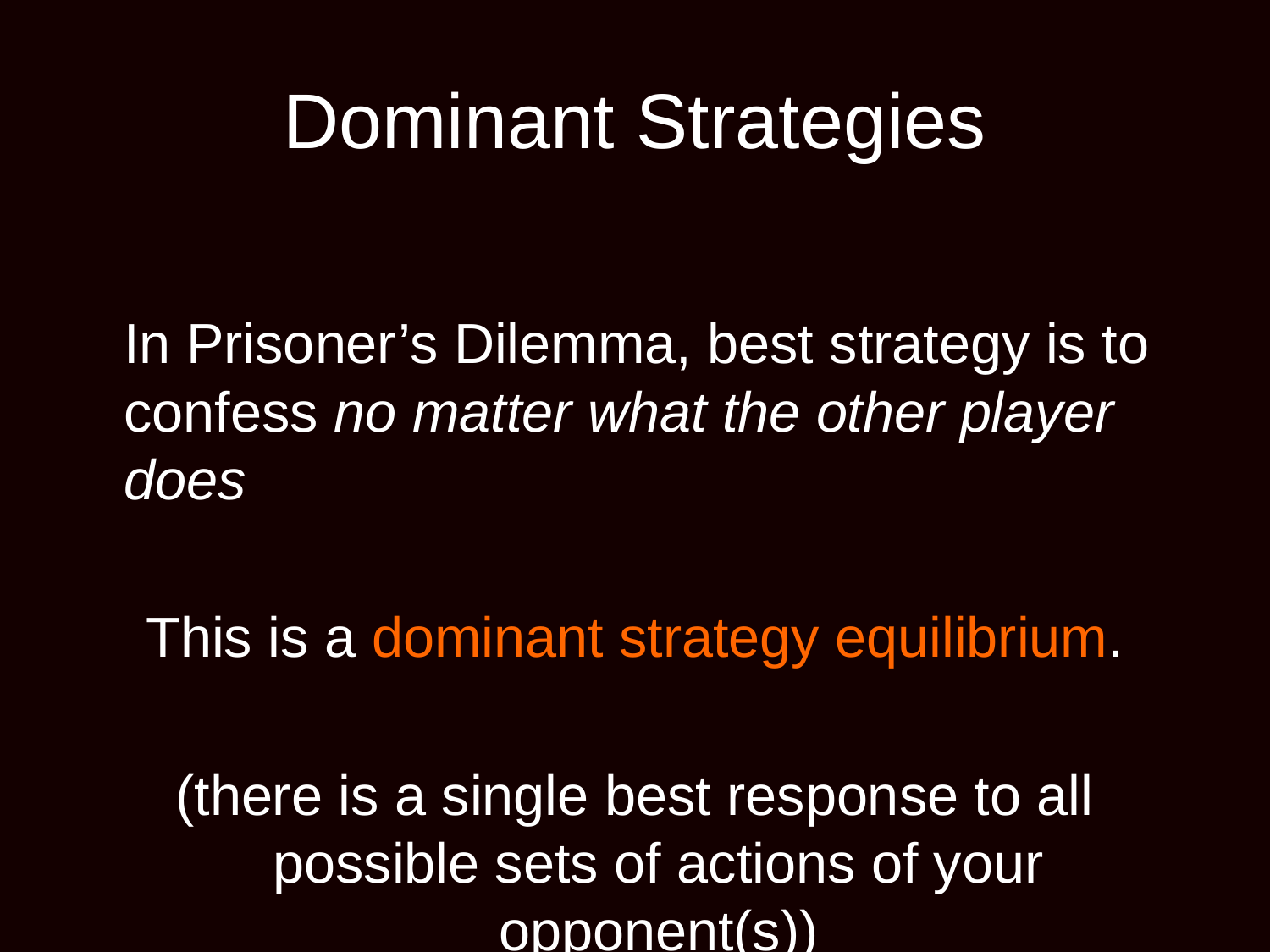

# Dominant Strategies

	In Prisoner’s Dilemma, best strategy is to confess no matter what the other player does

This is a dominant strategy equilibrium.

(there is a single best response to all possible sets of actions of your opponent(s))